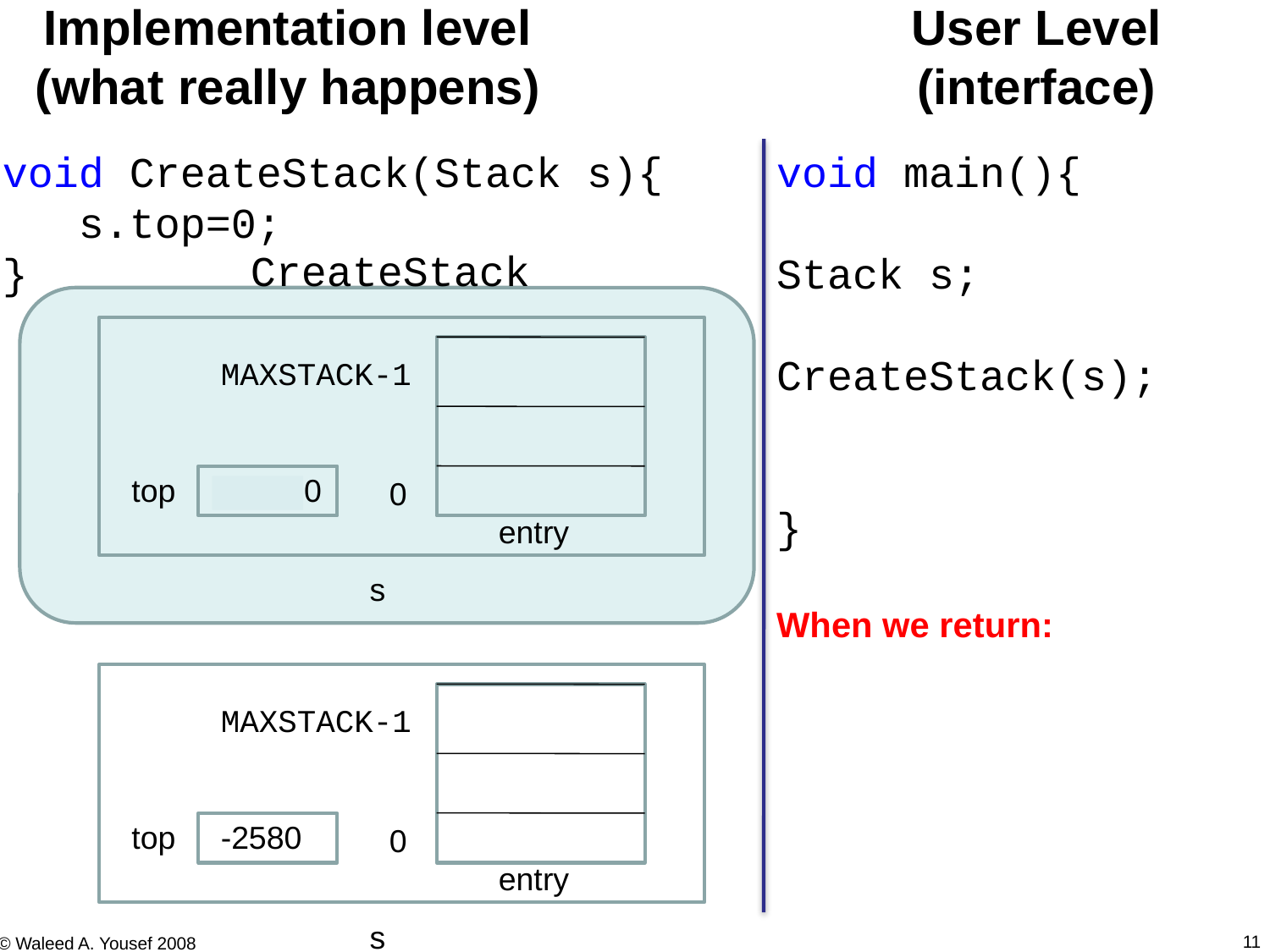

Implementation level (what really happens)
User Level (interface)
void CreateStack(Stack s){
   s.top=0;
}
void main(){

Stack s;

CreateStack(s);

}

When we return:
CreateStack

MAXSTACK-1
top
-2580

0
entry
s

MAXSTACK-1
top
-2580

0
entry
s
11
© Waleed A. Yousef 2008